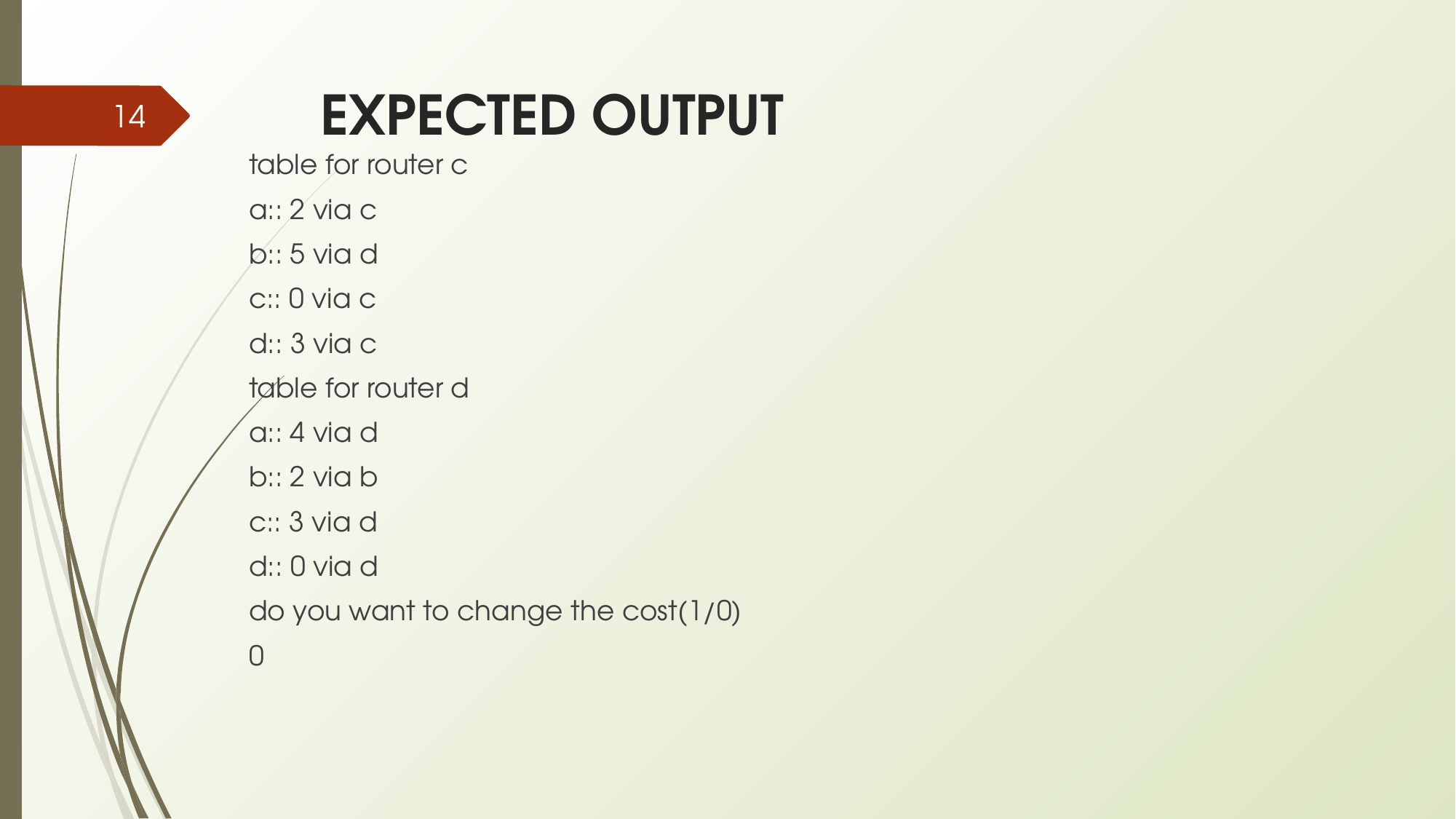

# EXPECTED OUTPUT
14
table for router c
a:: 2 via c
b:: 5 via d
c:: 0 via c
d:: 3 via c
table for router d
a:: 4 via d
b:: 2 via b
c:: 3 via d
d:: 0 via d
do you want to change the cost(1/0)
0